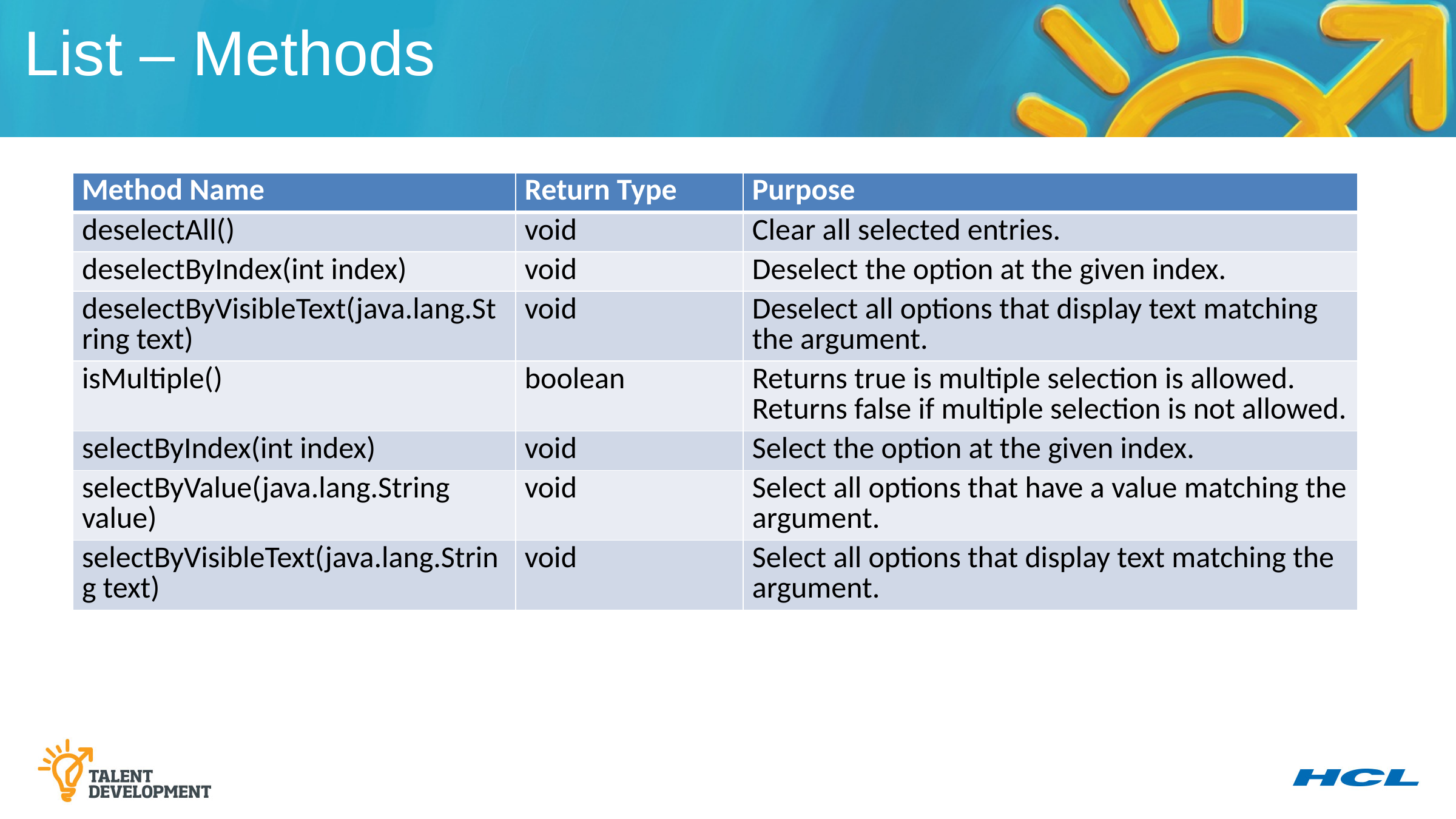

List – Methods
| Method Name | Return Type | Purpose |
| --- | --- | --- |
| deselectAll() | void | Clear all selected entries. |
| deselectByIndex(int index) | void | Deselect the option at the given index. |
| deselectByVisibleText(java.lang.String text) | void | Deselect all options that display text matching the argument. |
| isMultiple() | boolean | Returns true is multiple selection is allowed. Returns false if multiple selection is not allowed. |
| selectByIndex(int index) | void | Select the option at the given index. |
| selectByValue(java.lang.String value) | void | Select all options that have a value matching the argument. |
| selectByVisibleText(java.lang.String text) | void | Select all options that display text matching the argument. |